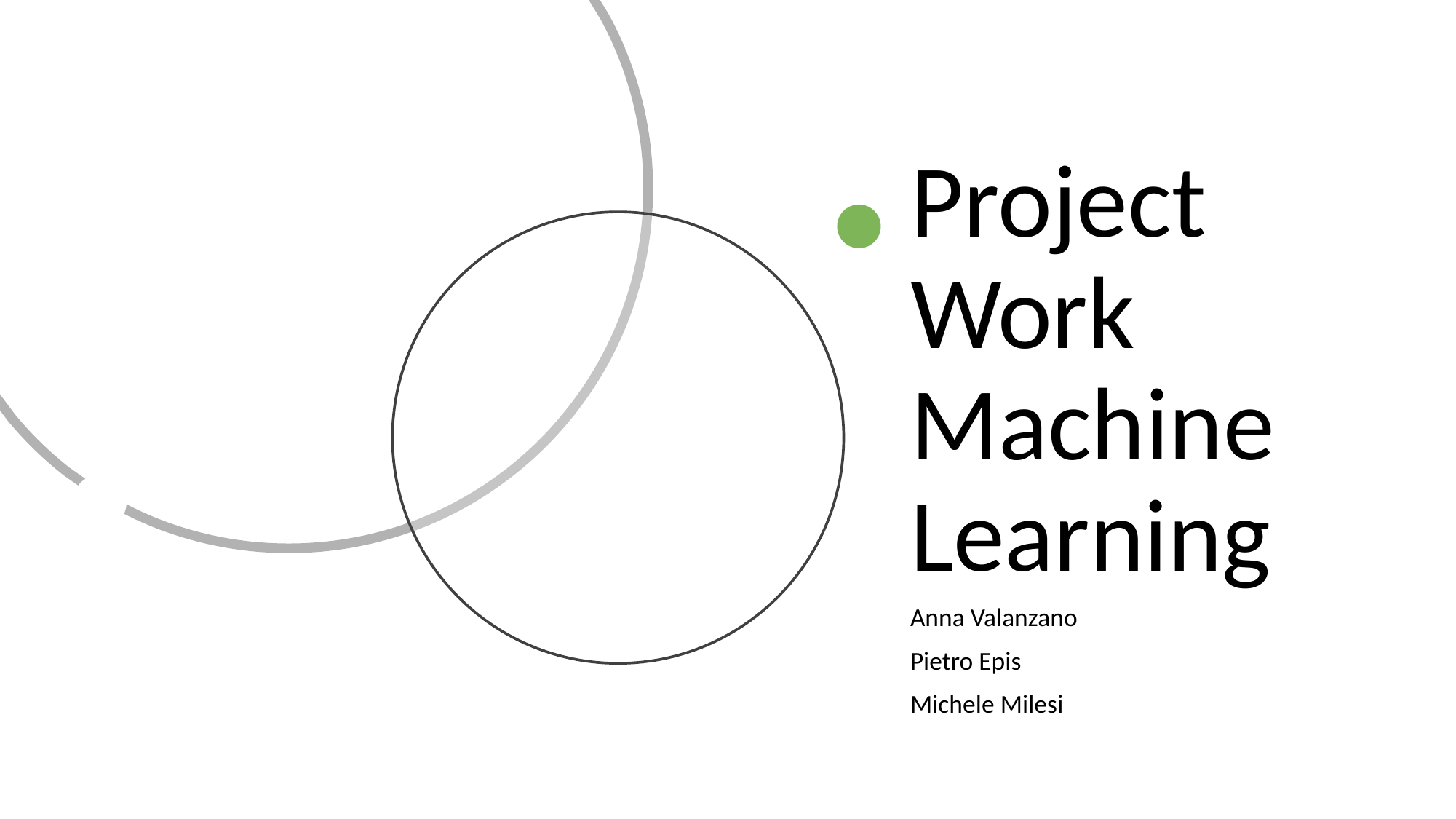

# Project Work Machine Learning

Anna Valanzano
Pietro Epis
Michele Milesi